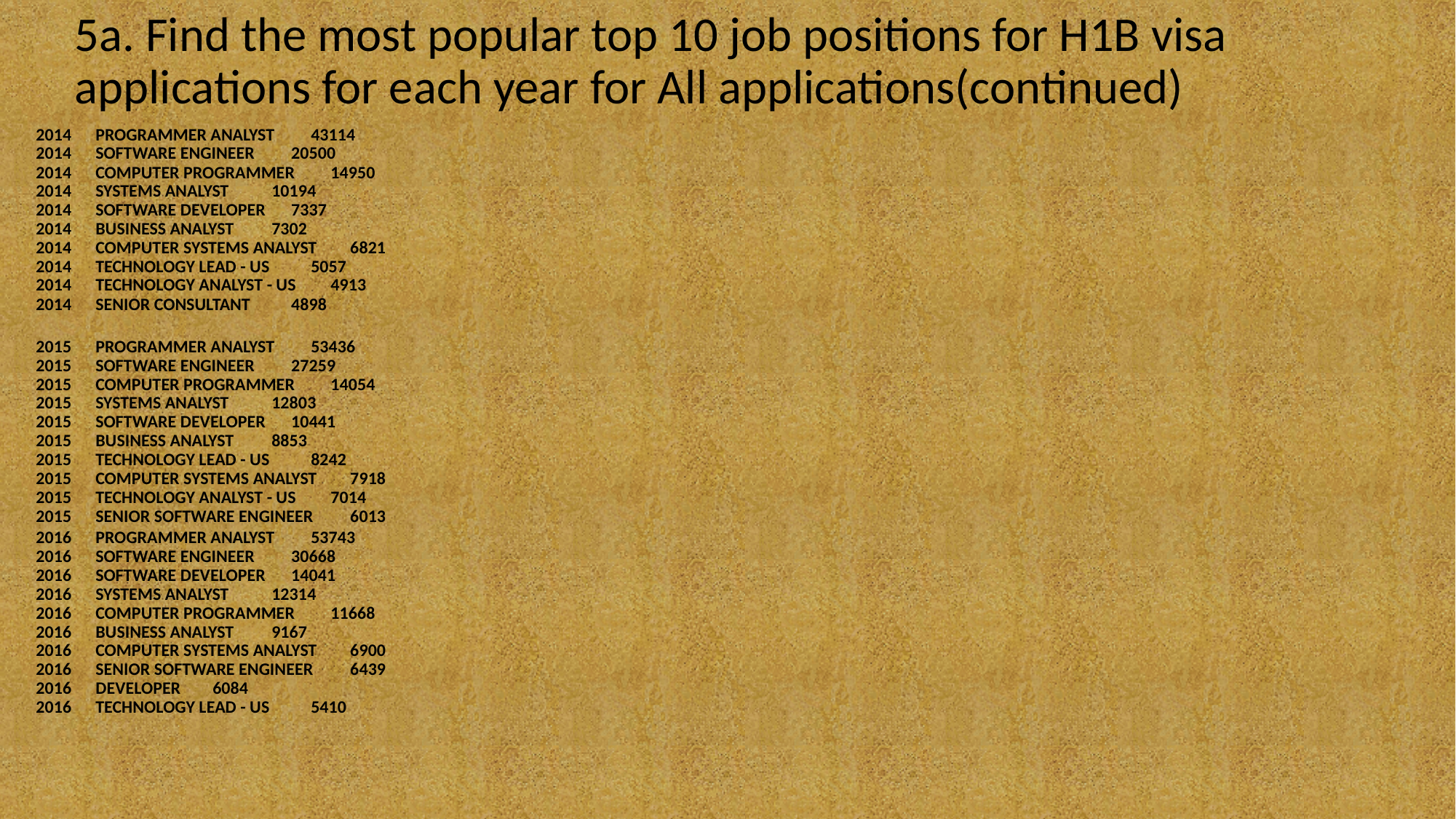

# 5a. Find the most popular top 10 job positions for H1B visa applications for each year for All applications(continued)
2014      PROGRAMMER ANALYST      	43114
2014      SOFTWARE ENGINEER      	20500
2014      COMPUTER PROGRAMMER      	14950
2014      SYSTEMS ANALYST      		10194
2014      SOFTWARE DEVELOPER      	7337
2014      BUSINESS ANALYST      		7302
2014      COMPUTER SYSTEMS ANALYST      	6821
2014      TECHNOLOGY LEAD - US      	5057
2014      TECHNOLOGY ANALYST - US      	4913
2014      SENIOR CONSULTANT      	4898
2015      PROGRAMMER ANALYST      	53436
2015      SOFTWARE ENGINEER      	27259
2015      COMPUTER PROGRAMMER      	14054
2015      SYSTEMS ANALYST      		12803
2015      SOFTWARE DEVELOPER      	10441
2015      BUSINESS ANALYST      		8853
2015      TECHNOLOGY LEAD - US      	8242
2015      COMPUTER SYSTEMS ANALYST      	7918
2015      TECHNOLOGY ANALYST - US      	7014
2015      SENIOR SOFTWARE ENGINEER      	6013
2016      PROGRAMMER ANALYST      	53743
2016      SOFTWARE ENGINEER      	30668
2016      SOFTWARE DEVELOPER      	14041
2016      SYSTEMS ANALYST      		12314
2016      COMPUTER PROGRAMMER      	11668
2016      BUSINESS ANALYST      		9167
2016      COMPUTER SYSTEMS ANALYST      	6900
2016      SENIOR SOFTWARE ENGINEER      	6439
2016      DEVELOPER      		6084
2016      TECHNOLOGY LEAD - US      	5410